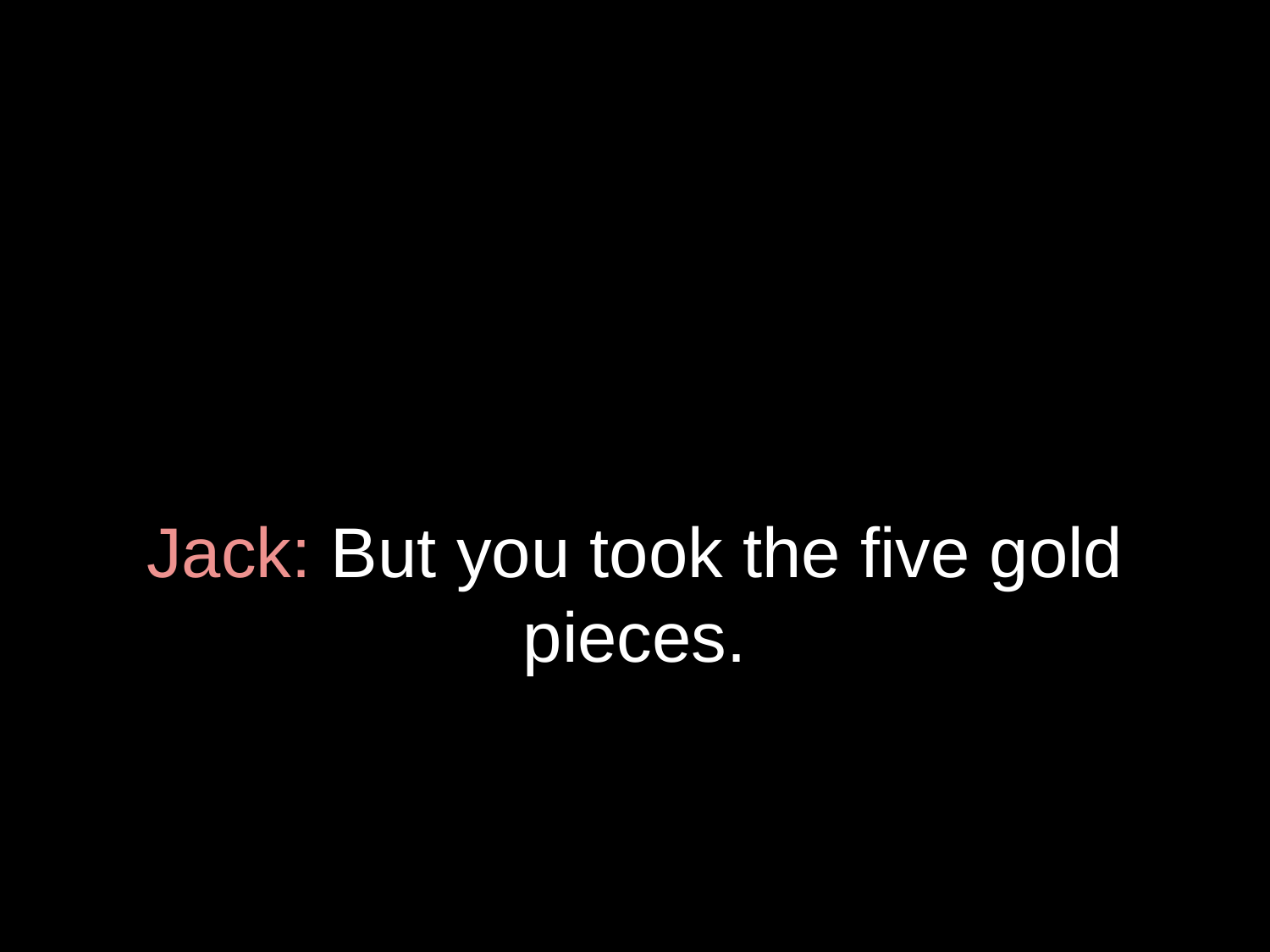

# Jack: But you took the five gold pieces.